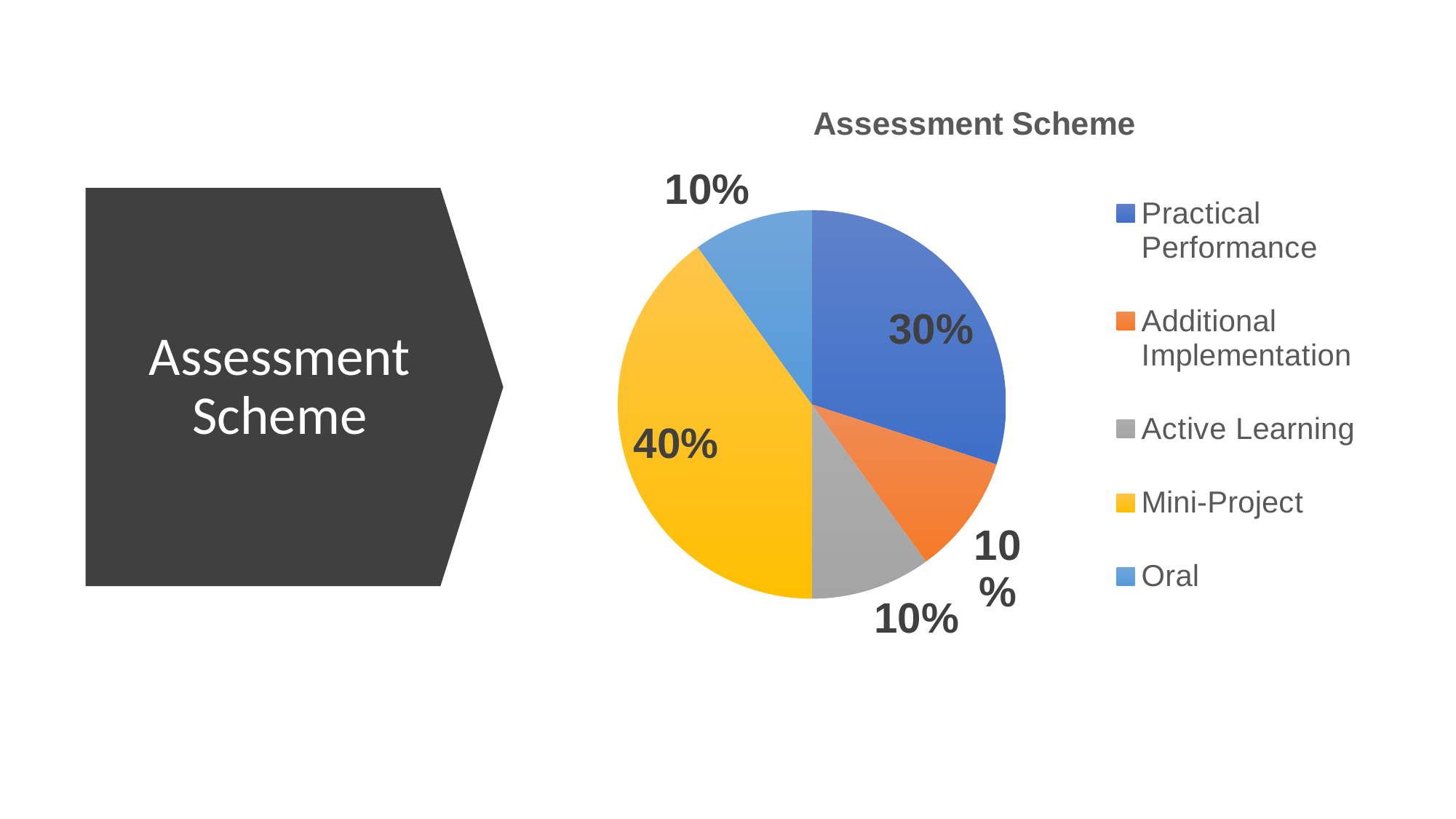

### Chart: Assessment Scheme

| Category | Sales |
|---|---|
| Practical Performance | 30.0 |
| Additional Implementation | 10.0 |
| Active Learning | 10.0 |
| Mini-Project | 40.0 |
| Oral | 10.0 |
# Assessment Scheme